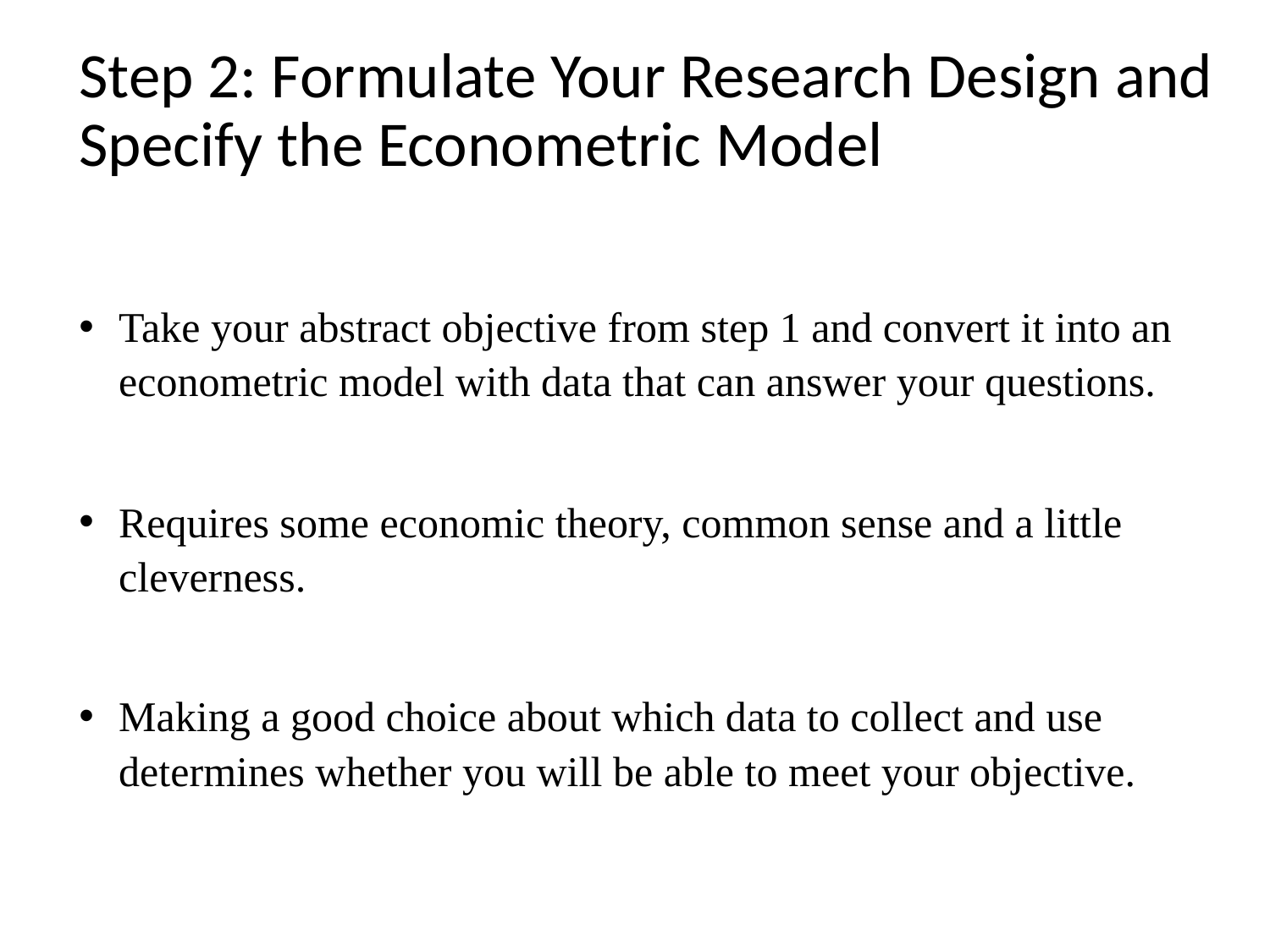

# Step 2: Formulate Your Research Design and Specify the Econometric Model
Take your abstract objective from step 1 and convert it into an econometric model with data that can answer your questions.

Requires some economic theory, common sense and a little cleverness.

Making a good choice about which data to collect and use determines whether you will be able to meet your objective.